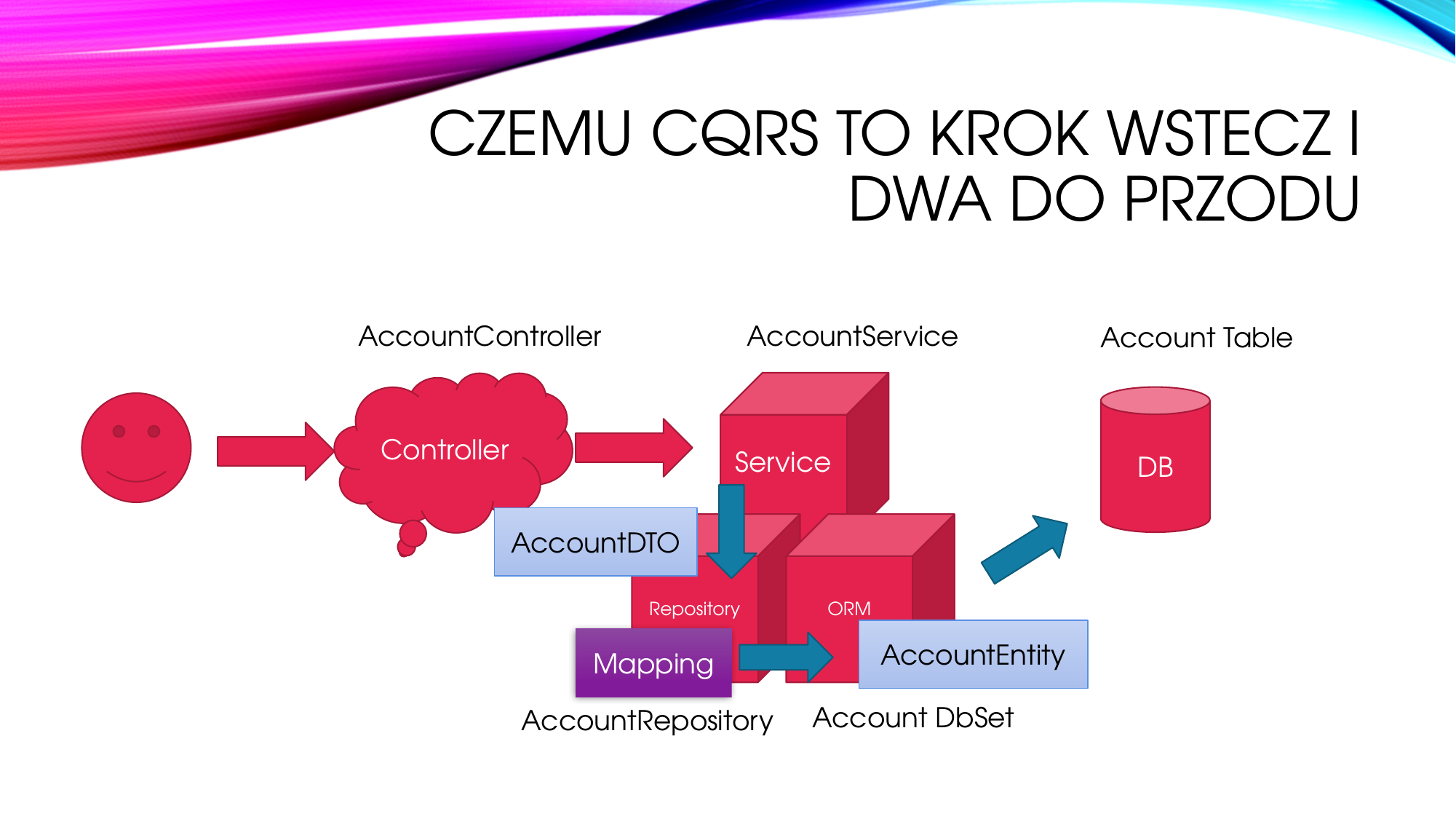

# Czemu CQRS to krok wstecz i dwa do przodu
AccountController
AccountService
Account Table
Controller
Service

DB

AccountDTO
ORM

Repository

AccountEntity
Mapping
Account DbSet
AccountRepository